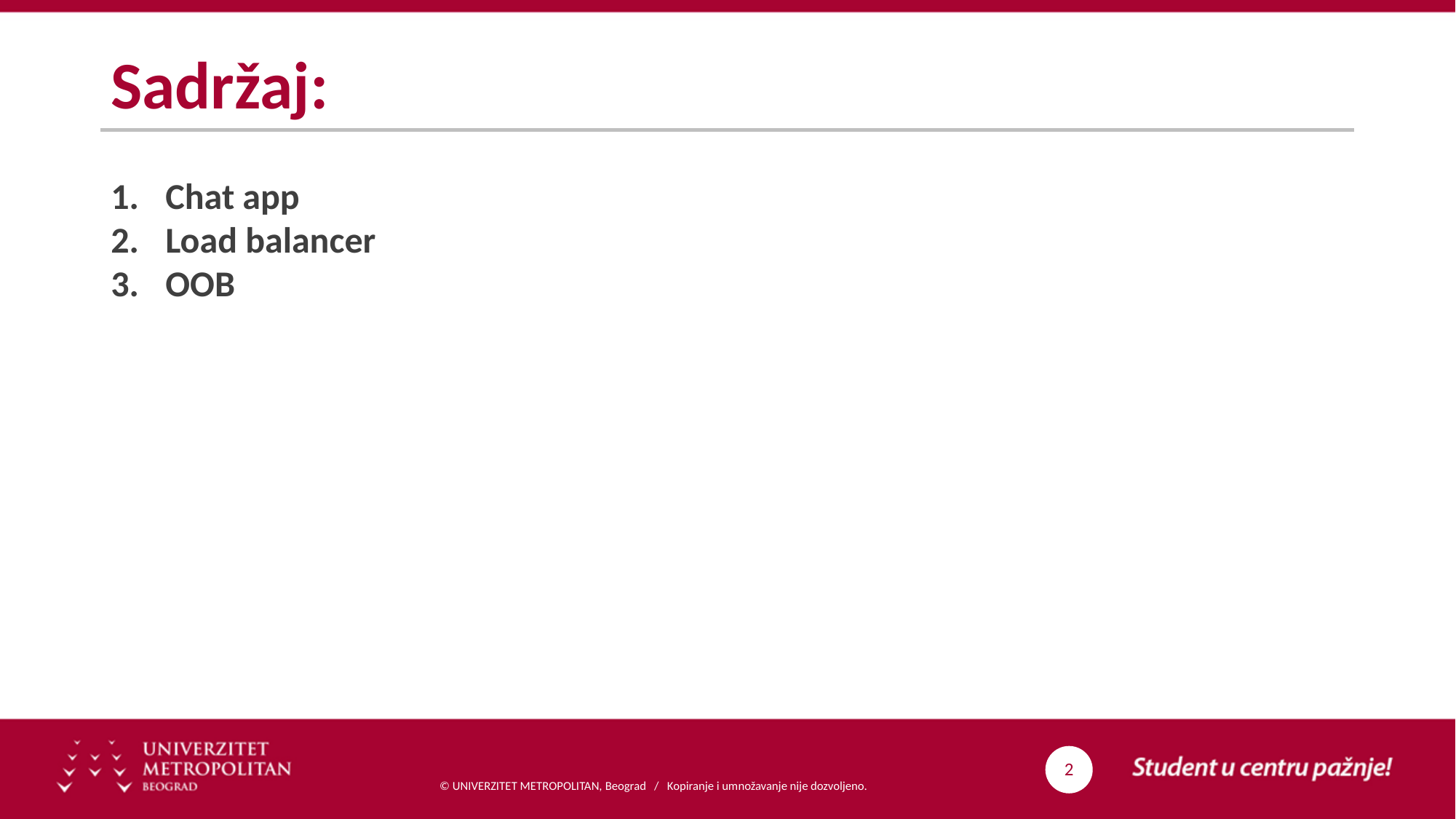

# Sadržaj:
Chat app
Load balancer
OOB